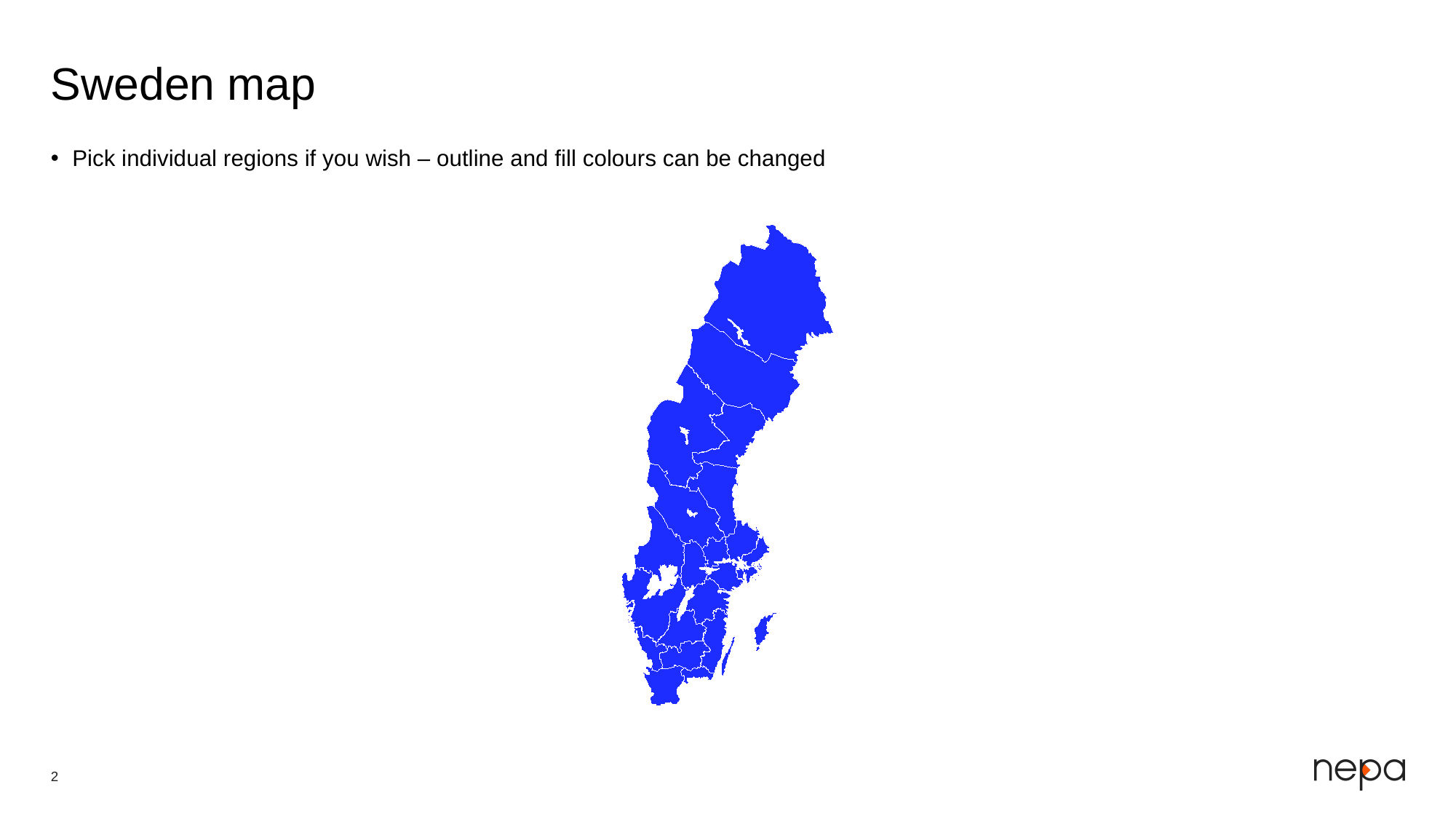

# Sweden map
Pick individual regions if you wish – outline and fill colours can be changed

2